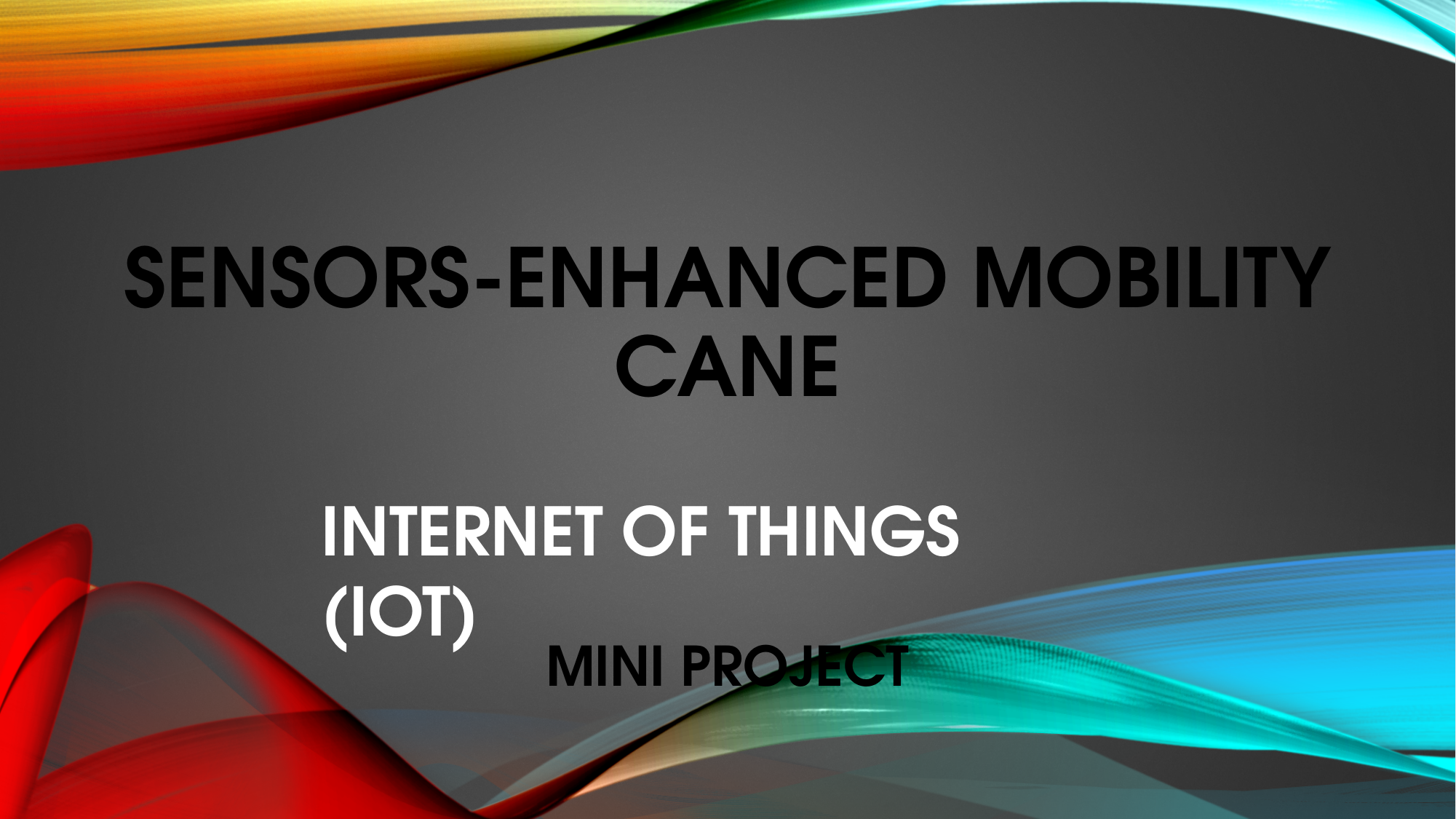

# SENSORS-ENHANCED MOBILITY CANE
INTERNET OF THINGS (IOT)
MINI PROJECT